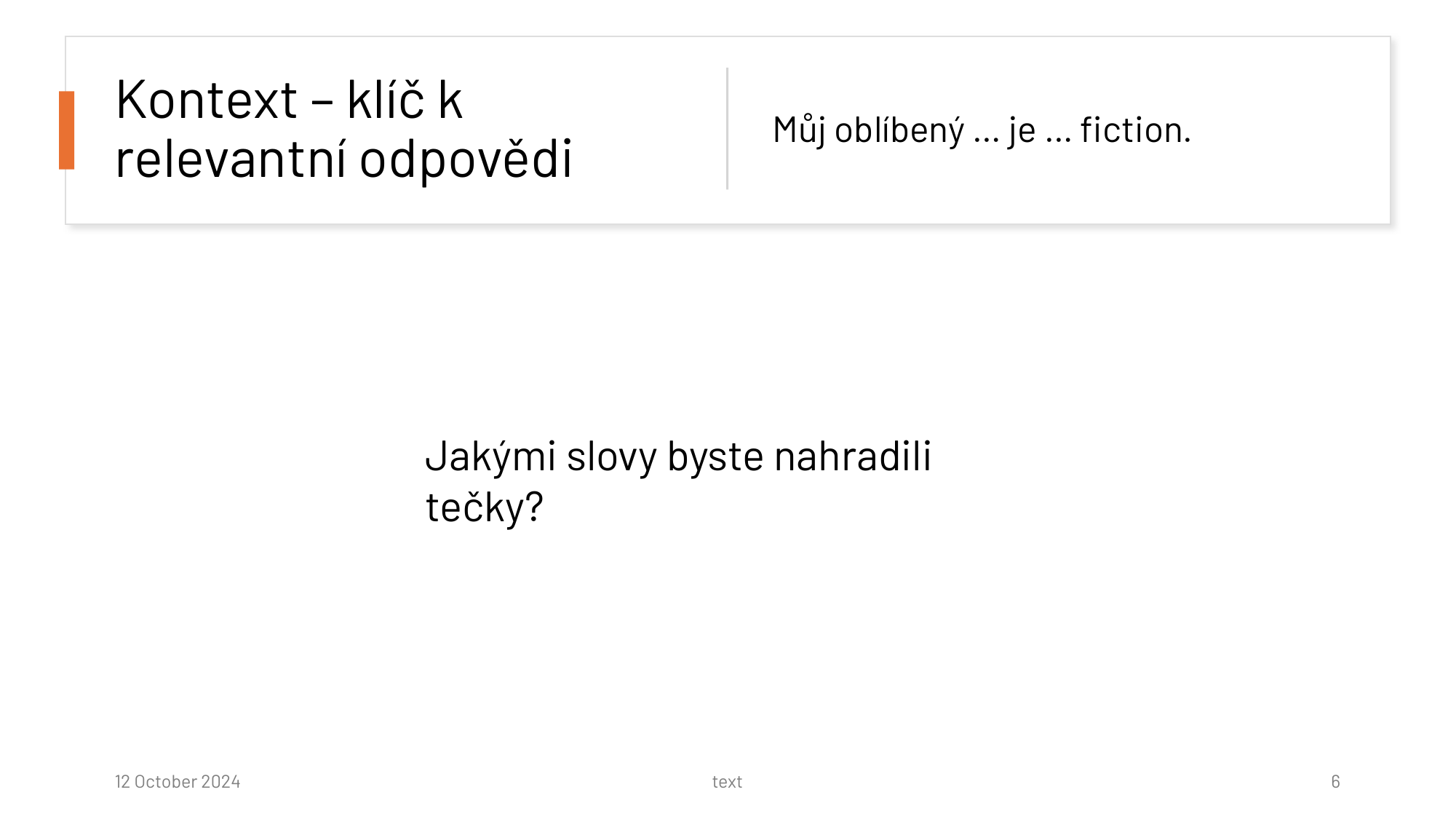

# Kontext – klíč k relevantní odpovědi
Můj oblíbený … je … fiction.

Jakými slovy byste nahradili tečky?
12 October 2024
text
6